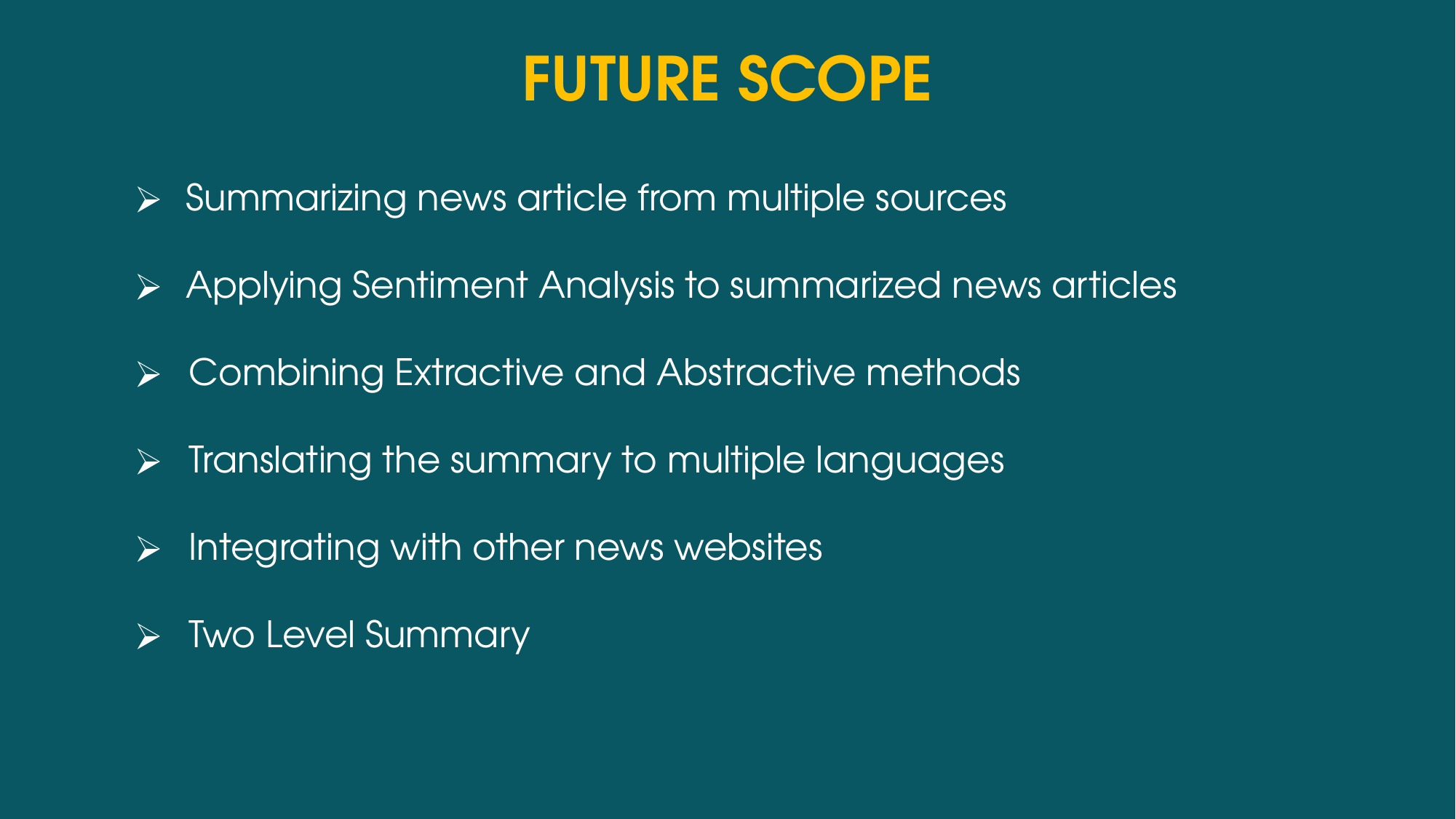

# FUTURE SCOPE
 Summarizing news article from multiple sources

 Applying Sentiment Analysis to summarized news articles

  Combining Extractive and Abstractive methods

  Translating the summary to multiple languages

  Integrating with other news websites

  Two Level Summary